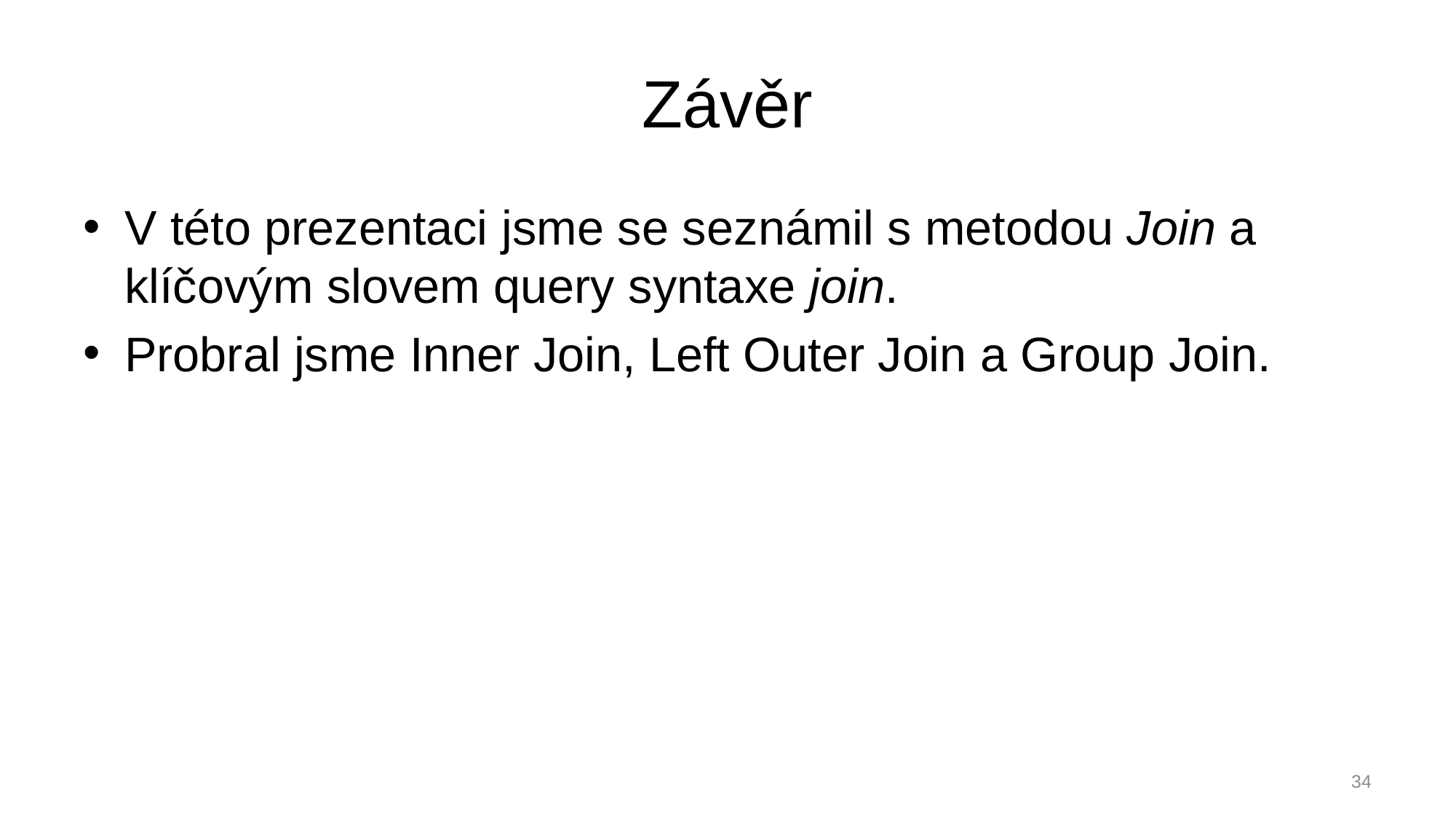

# Závěr
V této prezentaci jsme se seznámil s metodou Join a klíčovým slovem query syntaxe join.
Probral jsme Inner Join, Left Outer Join a Group Join.
34